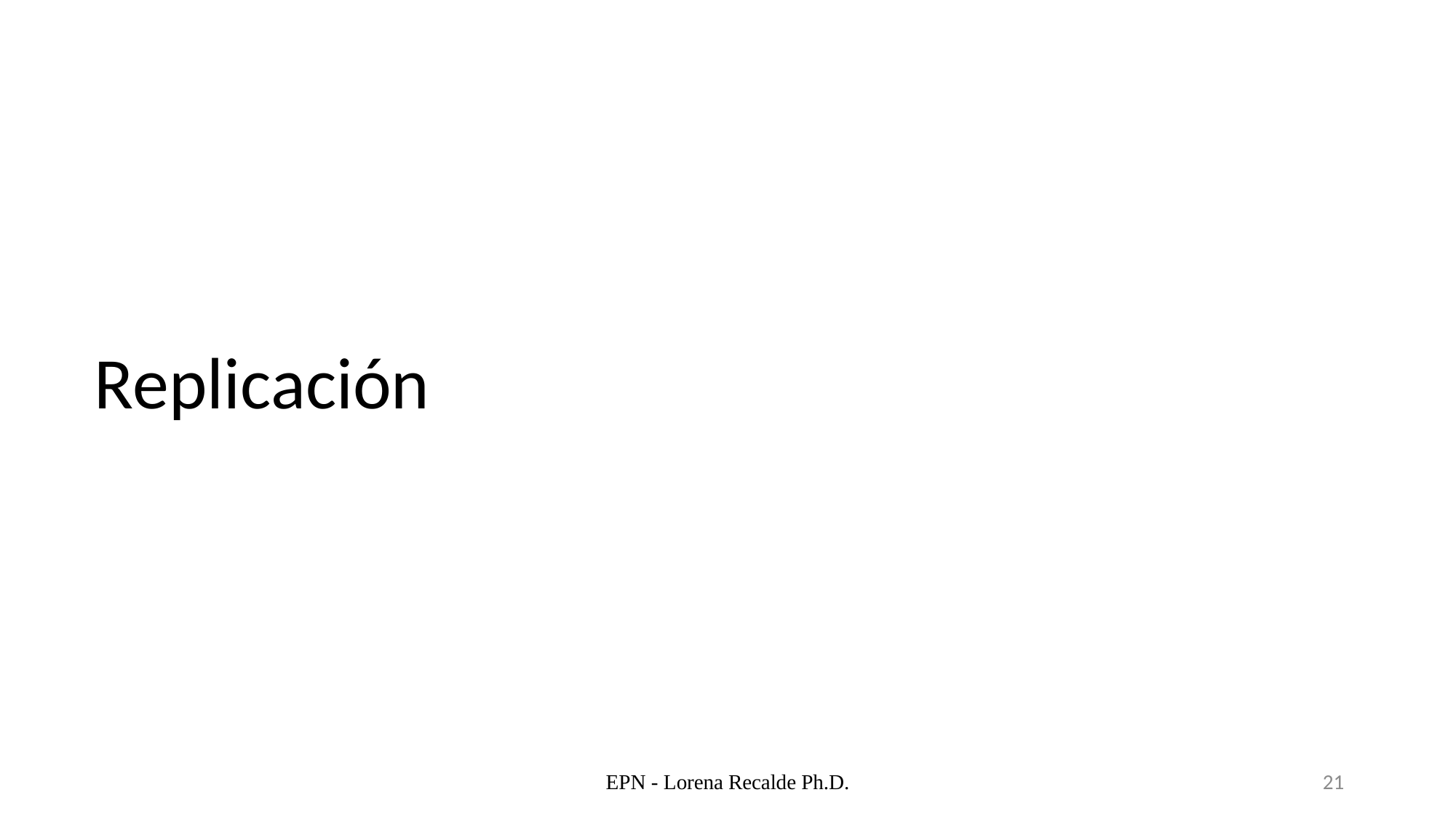

# Replicación
EPN - Lorena Recalde Ph.D.
21